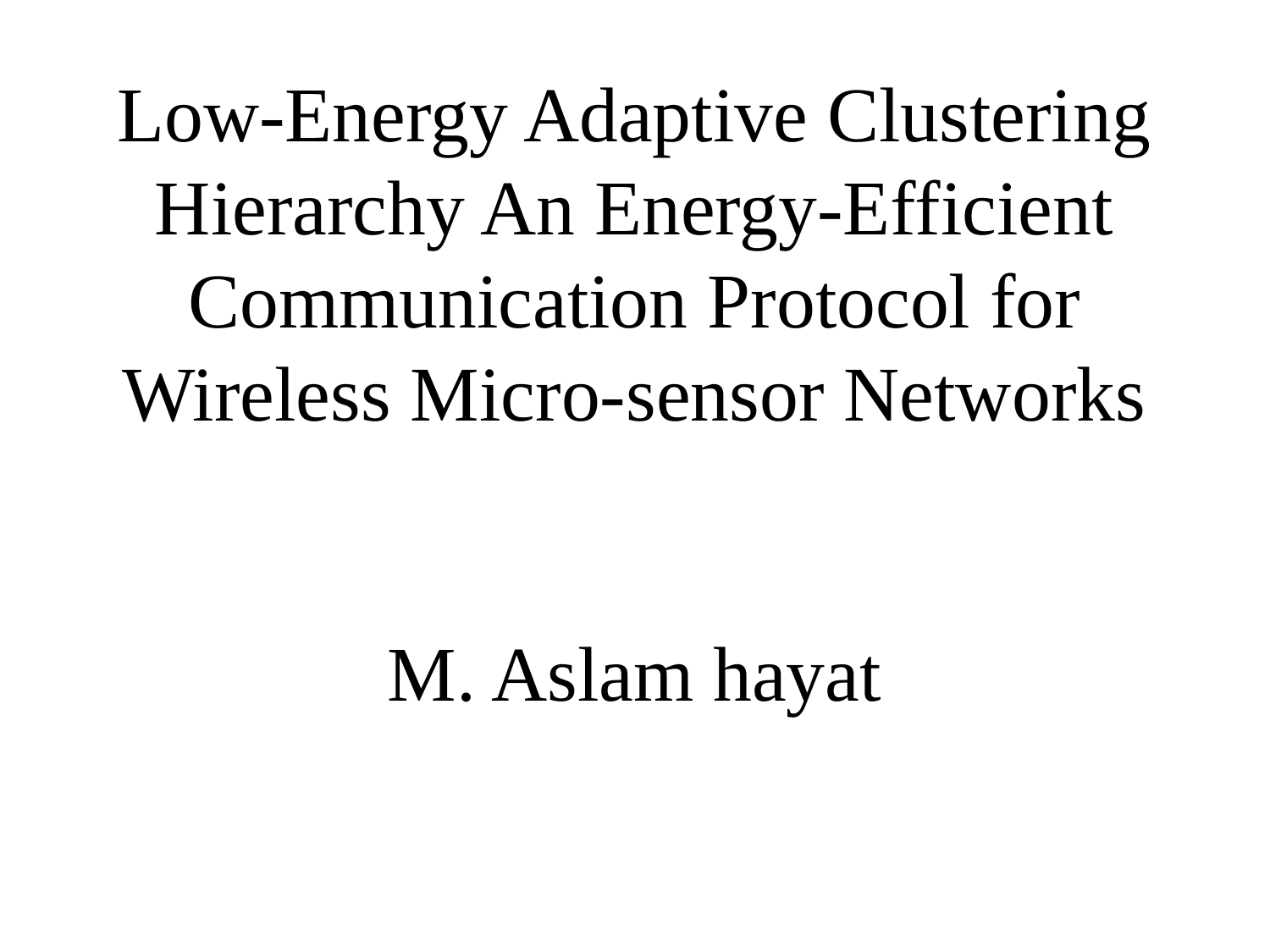

# Low-Energy Adaptive Clustering Hierarchy An Energy-Efficient Communication Protocol for Wireless Micro-sensor Networks M. Aslam hayat